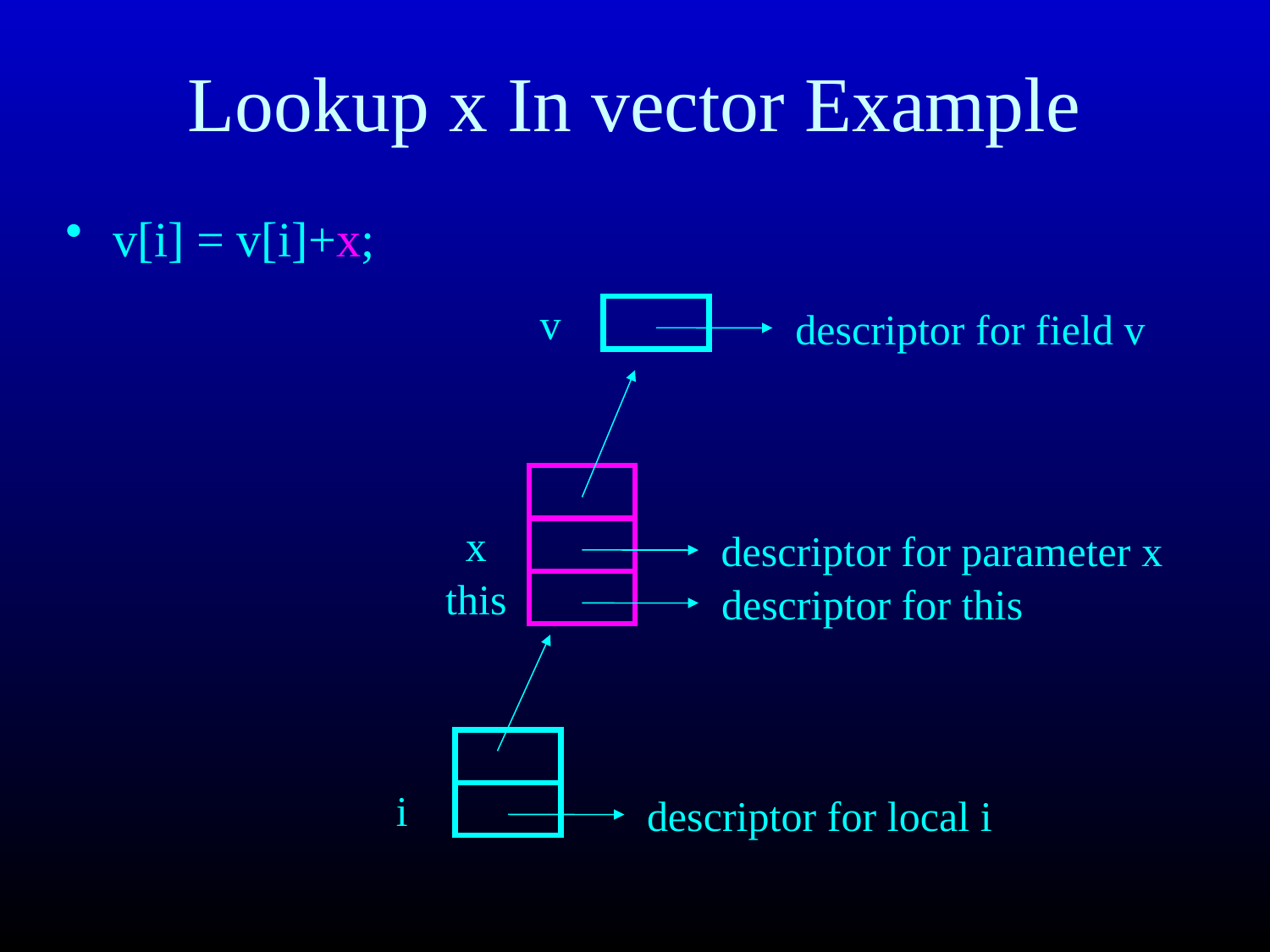

Lookup x In vector Example
v[i] = v[i]+x;
v

descriptor for field v

x

descriptor for parameter x

this

descriptor for this

i

descriptor for local i